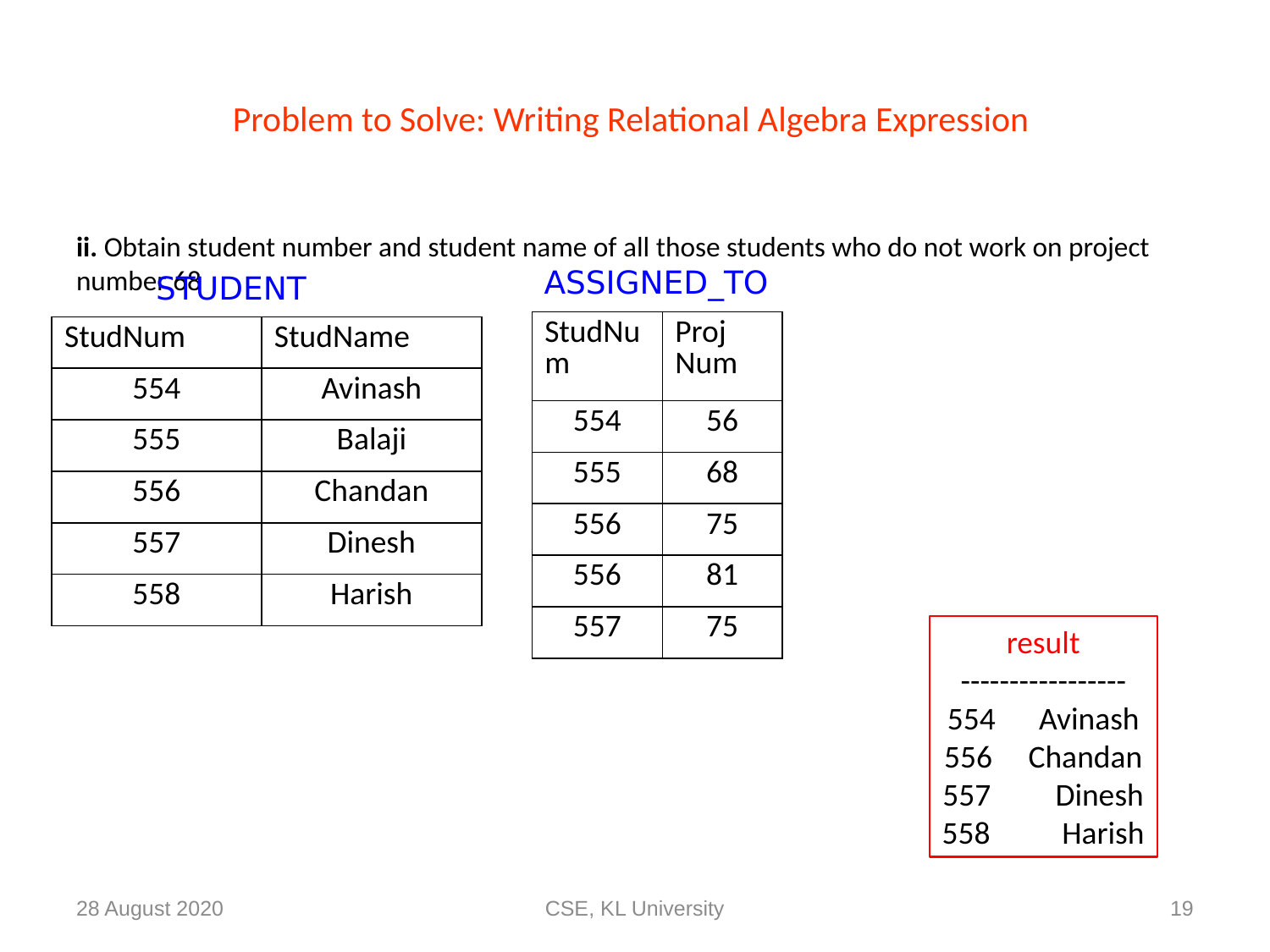

# Problem to Solve: Writing Relational Algebra Expression
ii. Obtain student number and student name of all those students who do not work on project number 68
ASSIGNED_TO
STUDENT
| StudNum | Proj Num |
| --- | --- |
| 554 | 56 |
| 555 | 68 |
| 556 | 75 |
| 556 | 81 |
| 557 | 75 |
| StudNum | StudName |
| --- | --- |
| 554 | Avinash |
| 555 | Balaji |
| 556 | Chandan |
| 557 | Dinesh |
| 558 | Harish |
result
-----------------
      Avinash
556     Chandan
557         Dinesh
558          Harish
28 August 2020
CSE, KL University
19